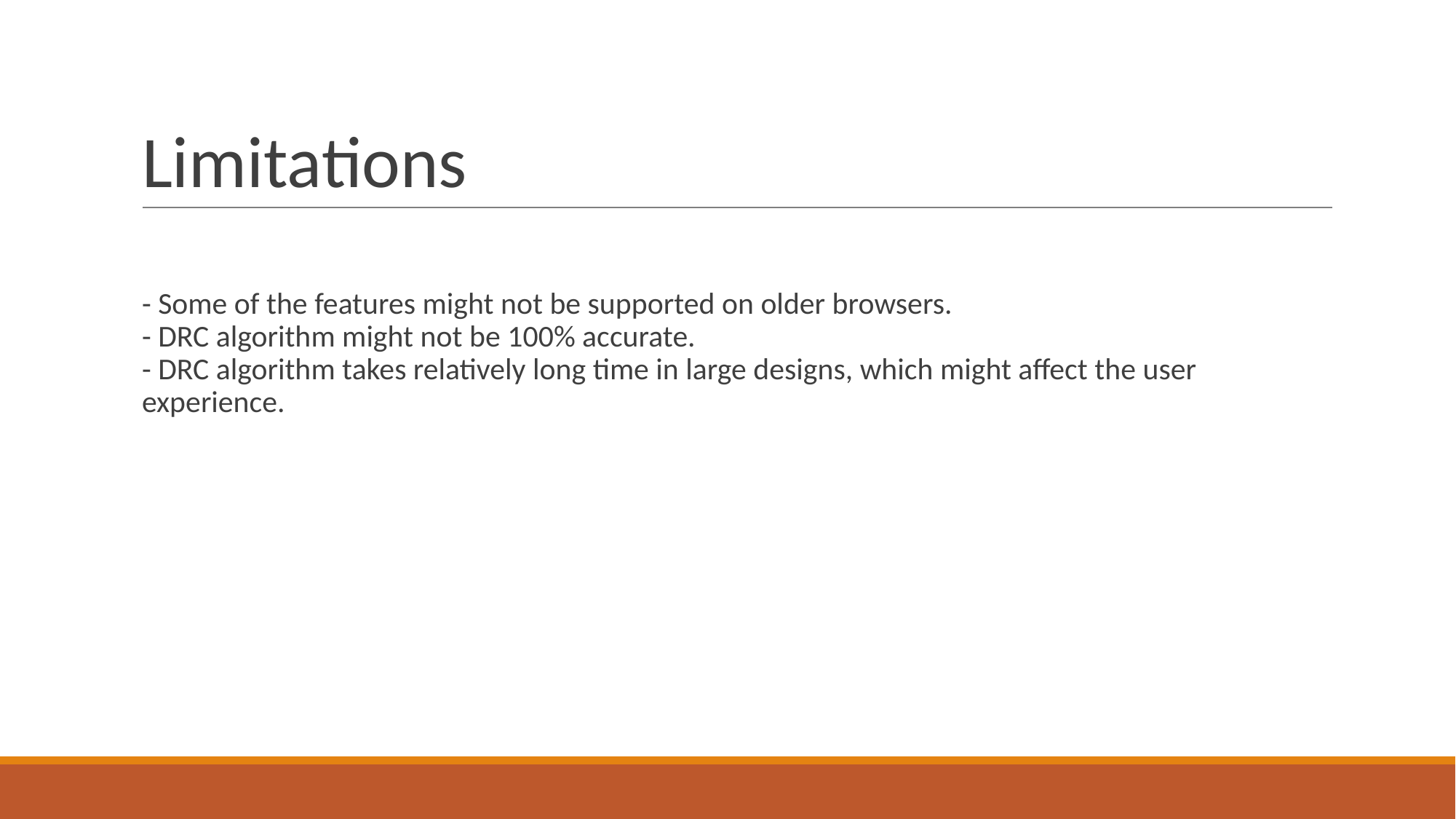

# Limitations
- Some of the features might not be supported on older browsers.
- DRC algorithm might not be 100% accurate.
- DRC algorithm takes relatively long time in large designs, which might affect the user experience.